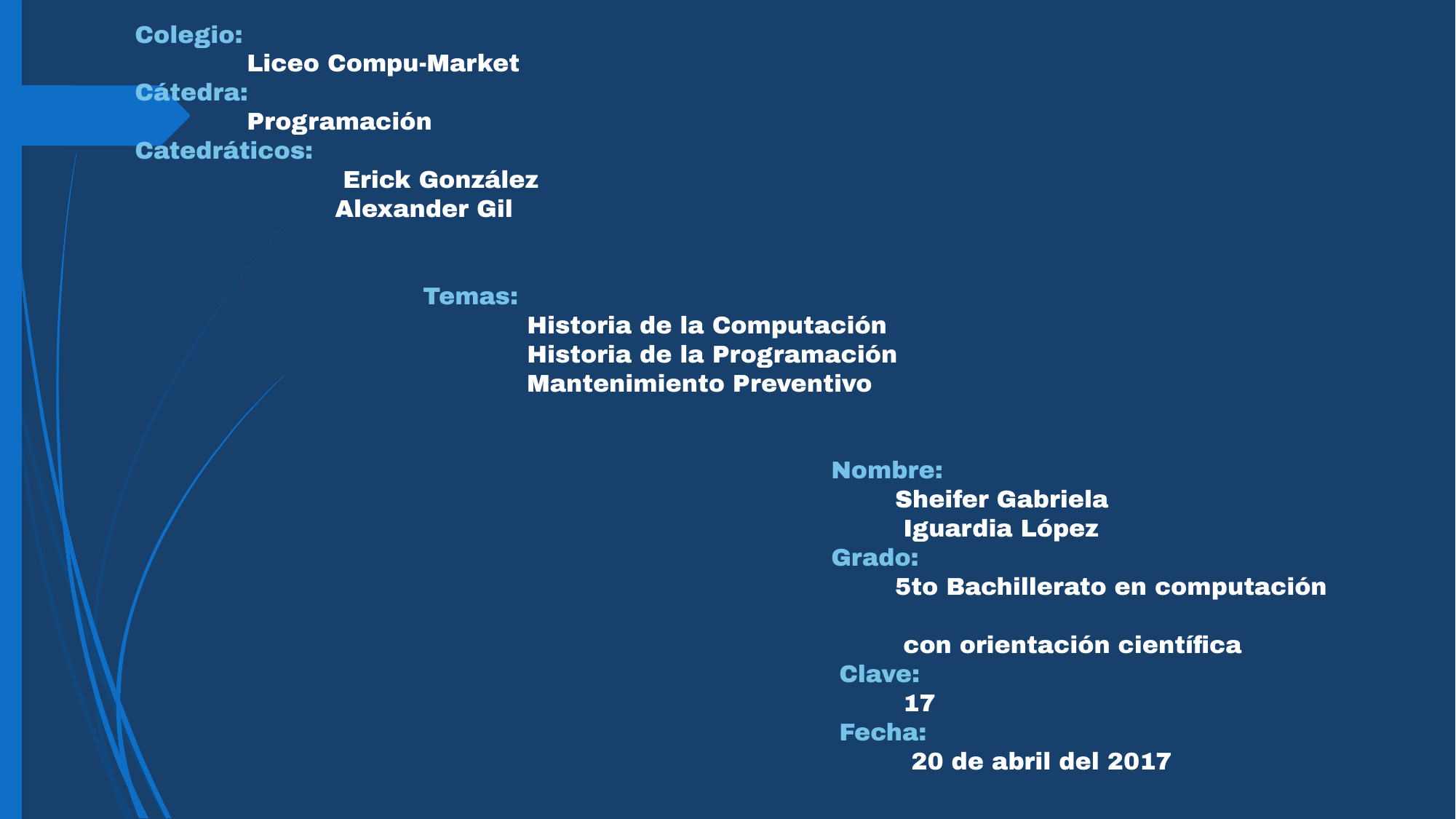

Colegio:
              Liceo Compu-Market
Cátedra:
              Programación
Catedráticos:
                          Erick González
                         Alexander Gil

                                    Temas:
                                                 Historia de la Computación
                                                 Historia de la Programación
                                                 Mantenimiento Preventivo

                                                                                       Nombre:
                                                                                               Sheifer Gabriela
                                                                                                Iguardia López
                                                                                       Grado:
                                                                                               5to Bachillerato en computación
                                                                                                con orientación científica
                                                                                        Clave:
                                                                                                17
                                                                                        Fecha:
                                                                                                 20 de abril del 2017